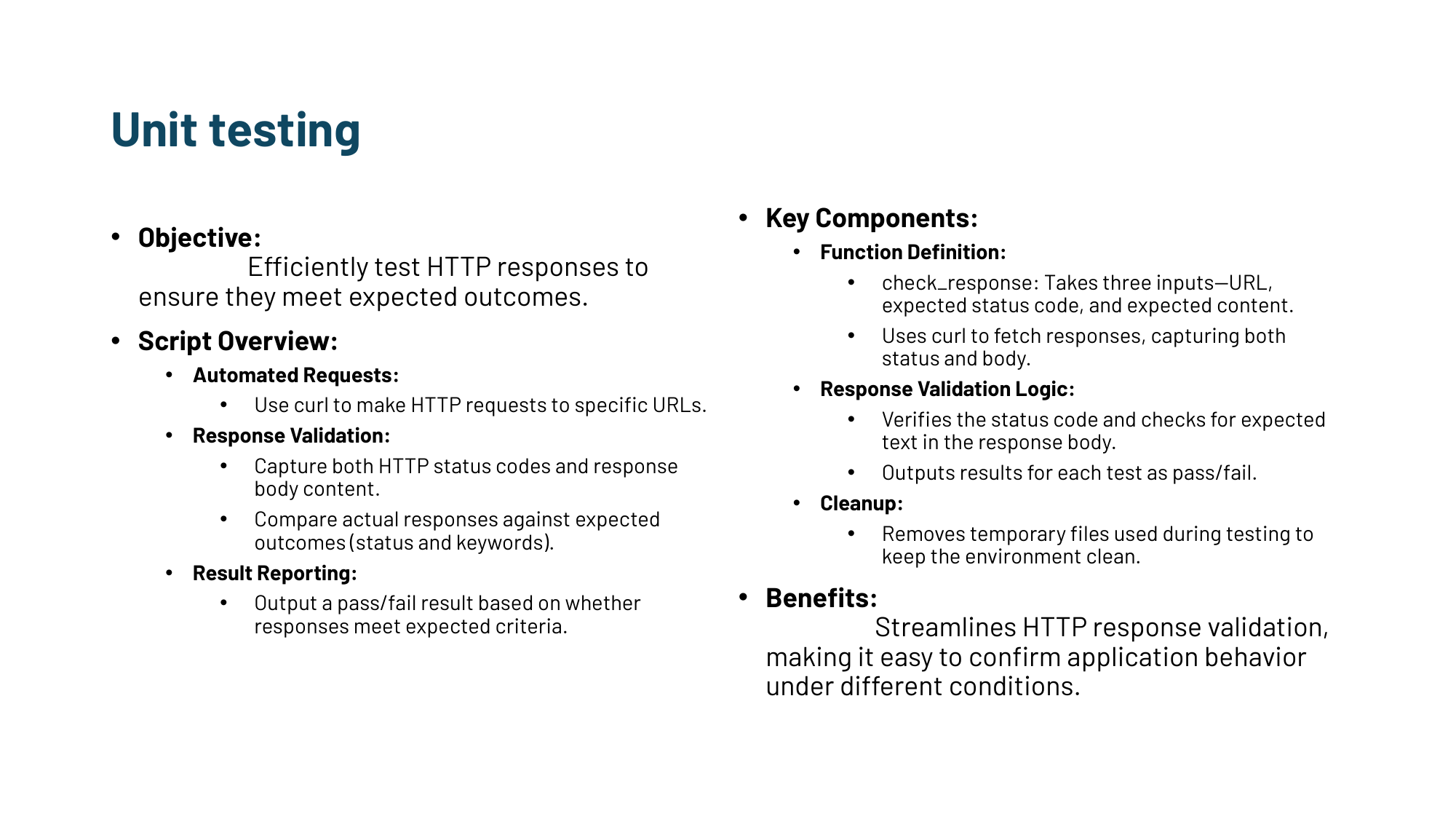

# Unit testing
Key Components:
Function Definition:
check_response: Takes three inputs—URL, expected status code, and expected content.
Uses curl to fetch responses, capturing both status and body.
Response Validation Logic:
Verifies the status code and checks for expected text in the response body.
Outputs results for each test as pass/fail.
Cleanup:
Removes temporary files used during testing to keep the environment clean.
Benefits:
	Streamlines HTTP response validation, making it easy to confirm application behavior under different conditions.
Objective:
	Efficiently test HTTP responses to ensure they meet expected outcomes.
Script Overview:
Automated Requests:
Use curl to make HTTP requests to specific URLs.
Response Validation:
Capture both HTTP status codes and response body content.
Compare actual responses against expected outcomes (status and keywords).
Result Reporting:
Output a pass/fail result based on whether responses meet expected criteria.